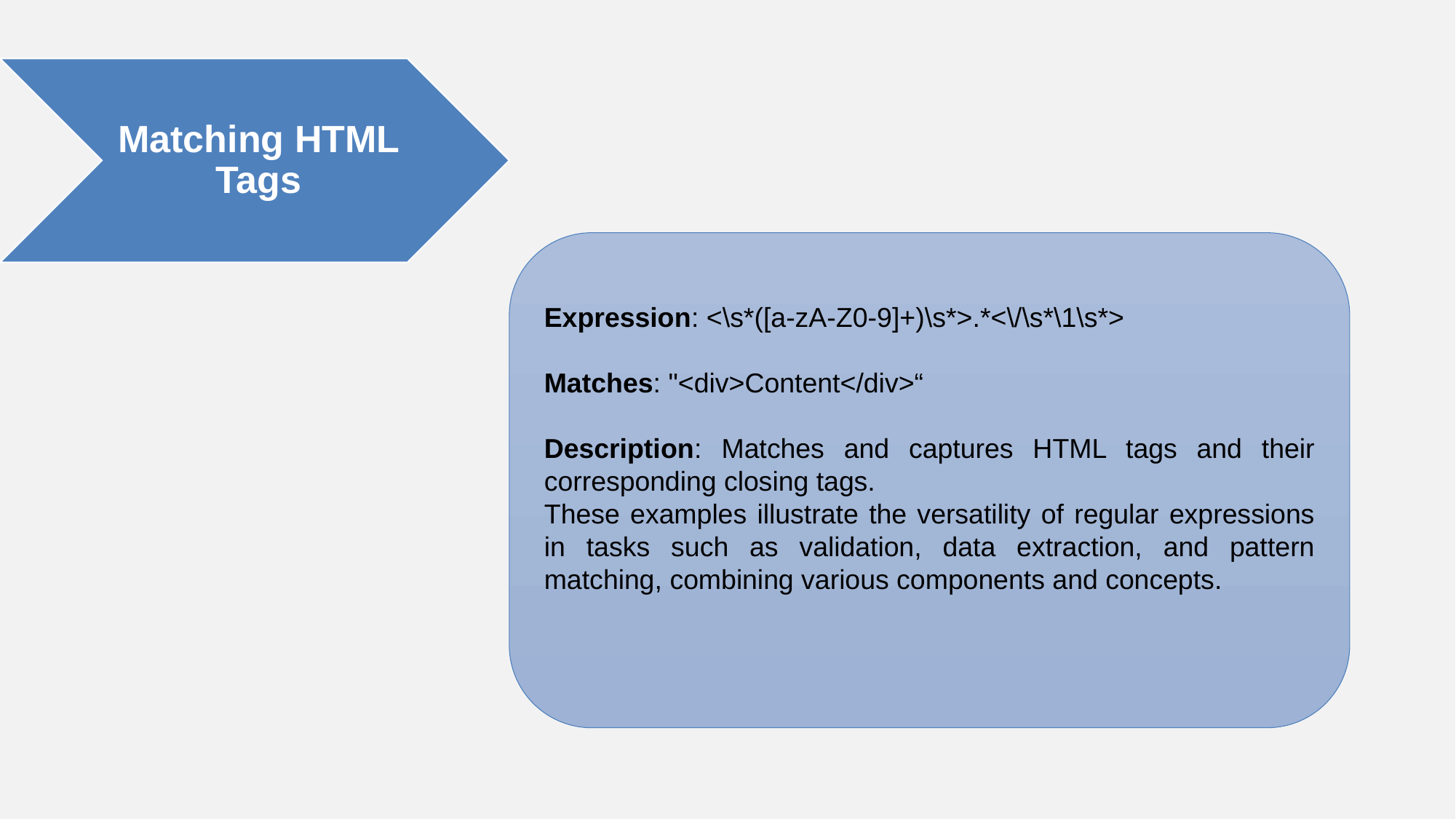

Matching HTML Tags

Expression: <\s*([a-zA-Z0-9]+)\s*>.*<\/\s*\1\s*>

Matches: "<div>Content</div>“

Description: Matches and captures HTML tags and their corresponding closing tags.
These examples illustrate the versatility of regular expressions in tasks such as validation, data extraction, and pattern matching, combining various components and concepts.